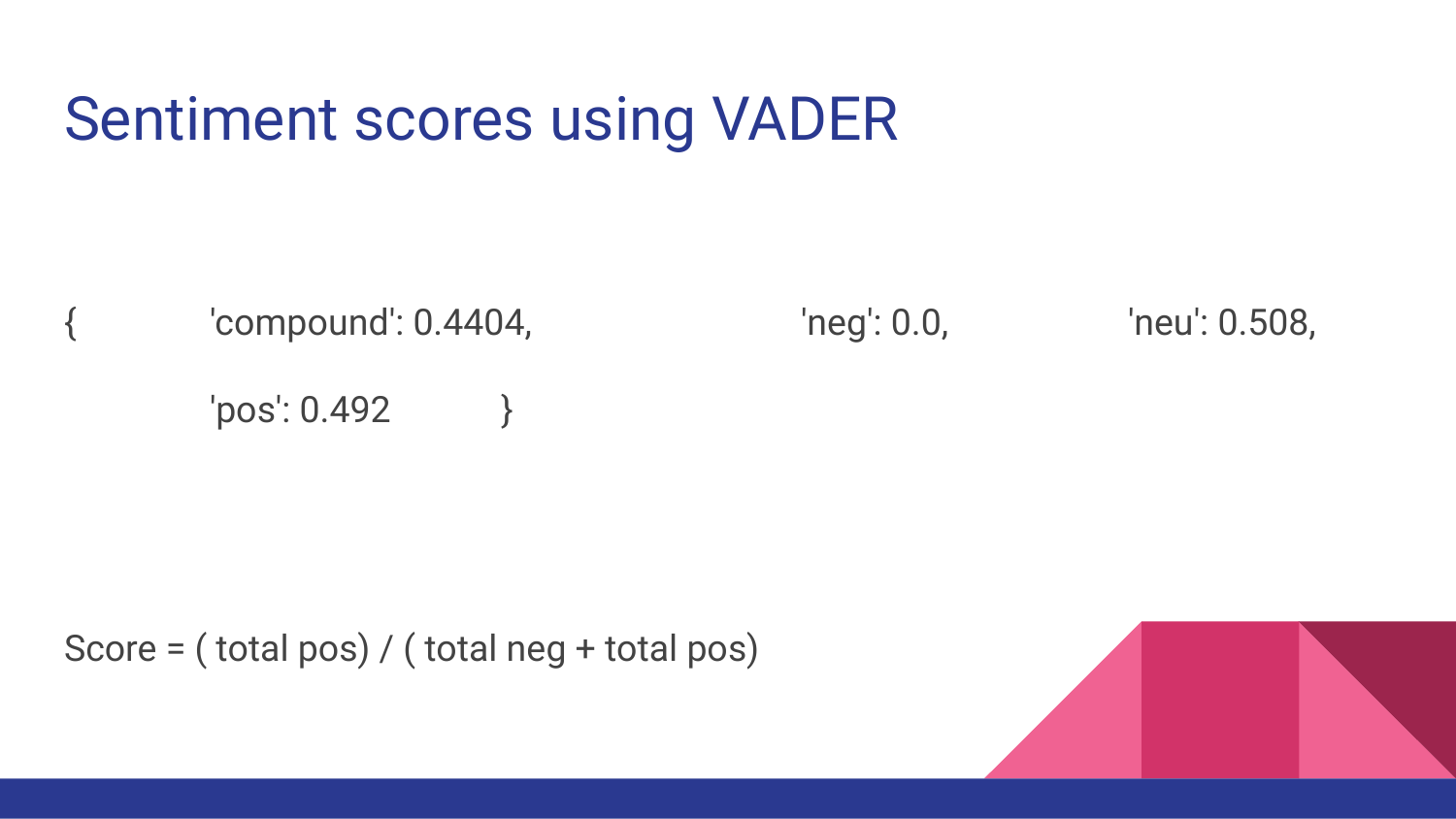

# Sentiment scores using VADER
{	'compound': 0.4404,		 'neg': 0.0,      	     'neu': 0.508, 		'pos': 0.492	}

Score = ( total pos) / ( total neg + total pos)